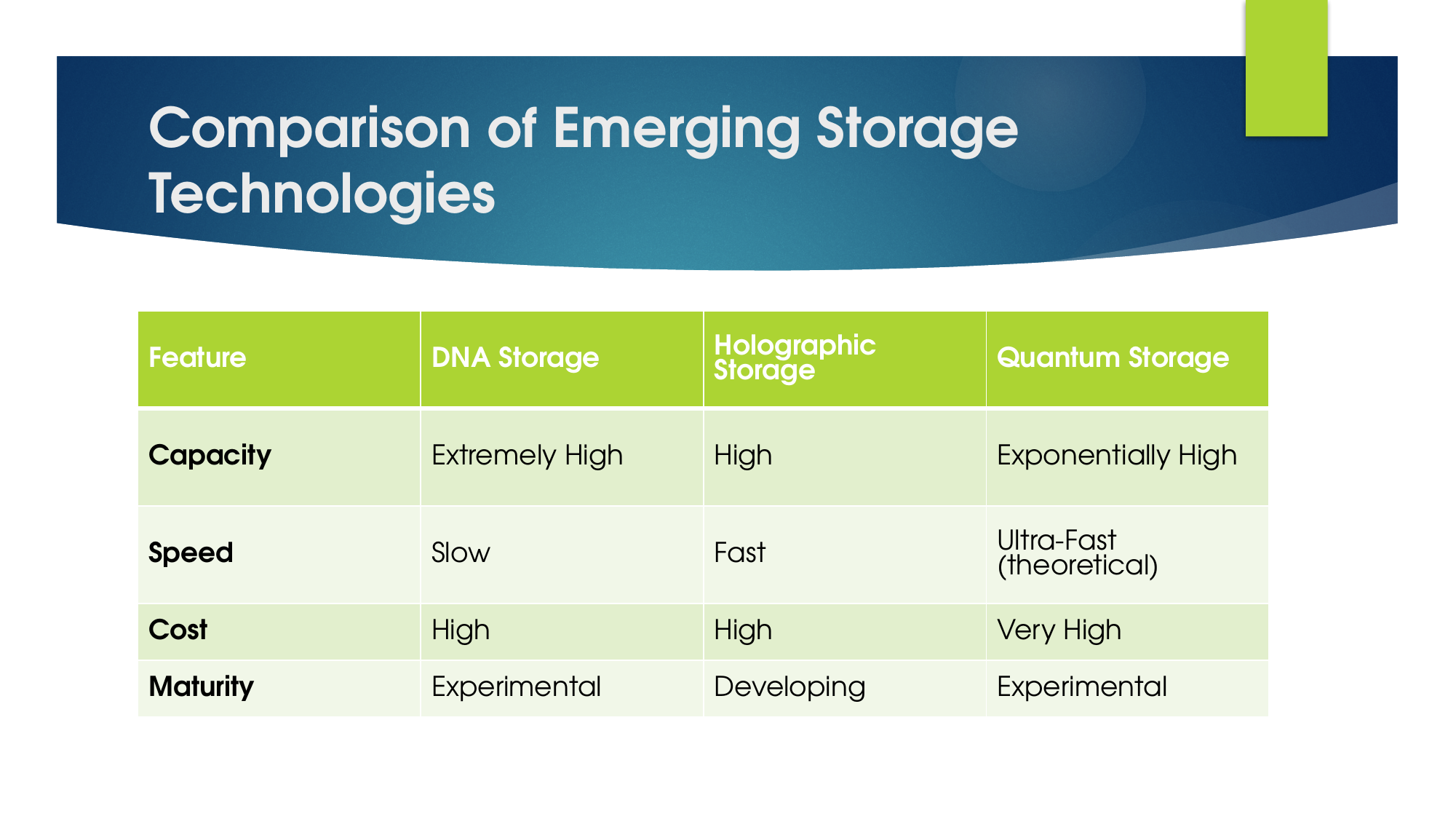

# Comparison of Emerging Storage Technologies
| Feature | DNA Storage | Holographic Storage | Quantum Storage |
| --- | --- | --- | --- |
| Capacity | Extremely High | High | Exponentially High |
| Speed | Slow | Fast | Ultra-Fast (theoretical) |
| Cost | High | High | Very High |
| Maturity | Experimental | Developing | Experimental |